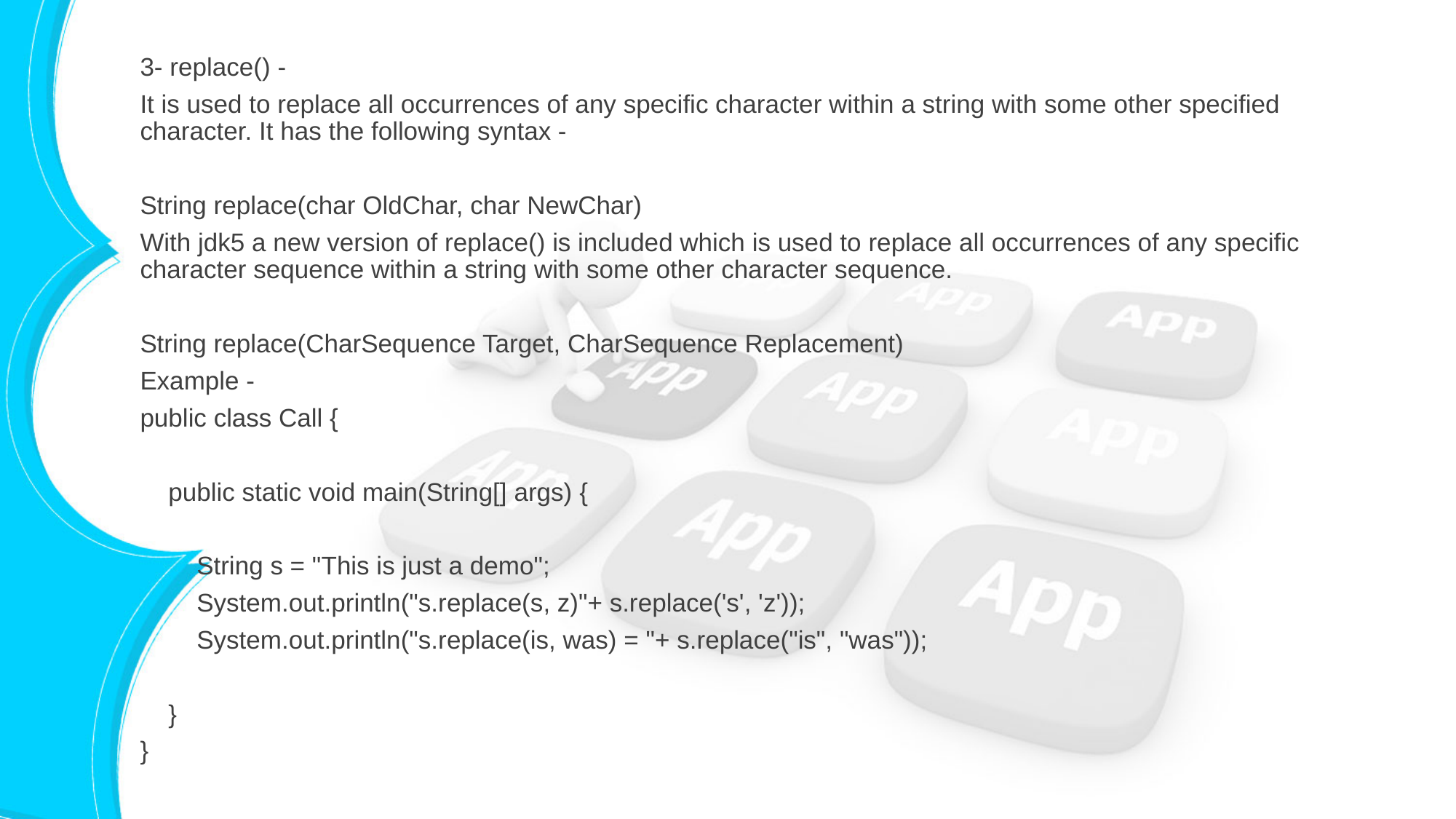

3- replace() -
It is used to replace all occurrences of any specific character within a string with some other specified character. It has the following syntax -

String replace(char OldChar, char NewChar)
With jdk5 a new version of replace() is included which is used to replace all occurrences of any specific character sequence within a string with some other character sequence.

String replace(CharSequence Target, CharSequence Replacement)
Example -
public class Call {

    public static void main(String[] args) {

        String s = "This is just a demo";
        System.out.println("s.replace(s, z)"+ s.replace('s', 'z'));
        System.out.println("s.replace(is, was) = "+ s.replace("is", "was"));

    }
}